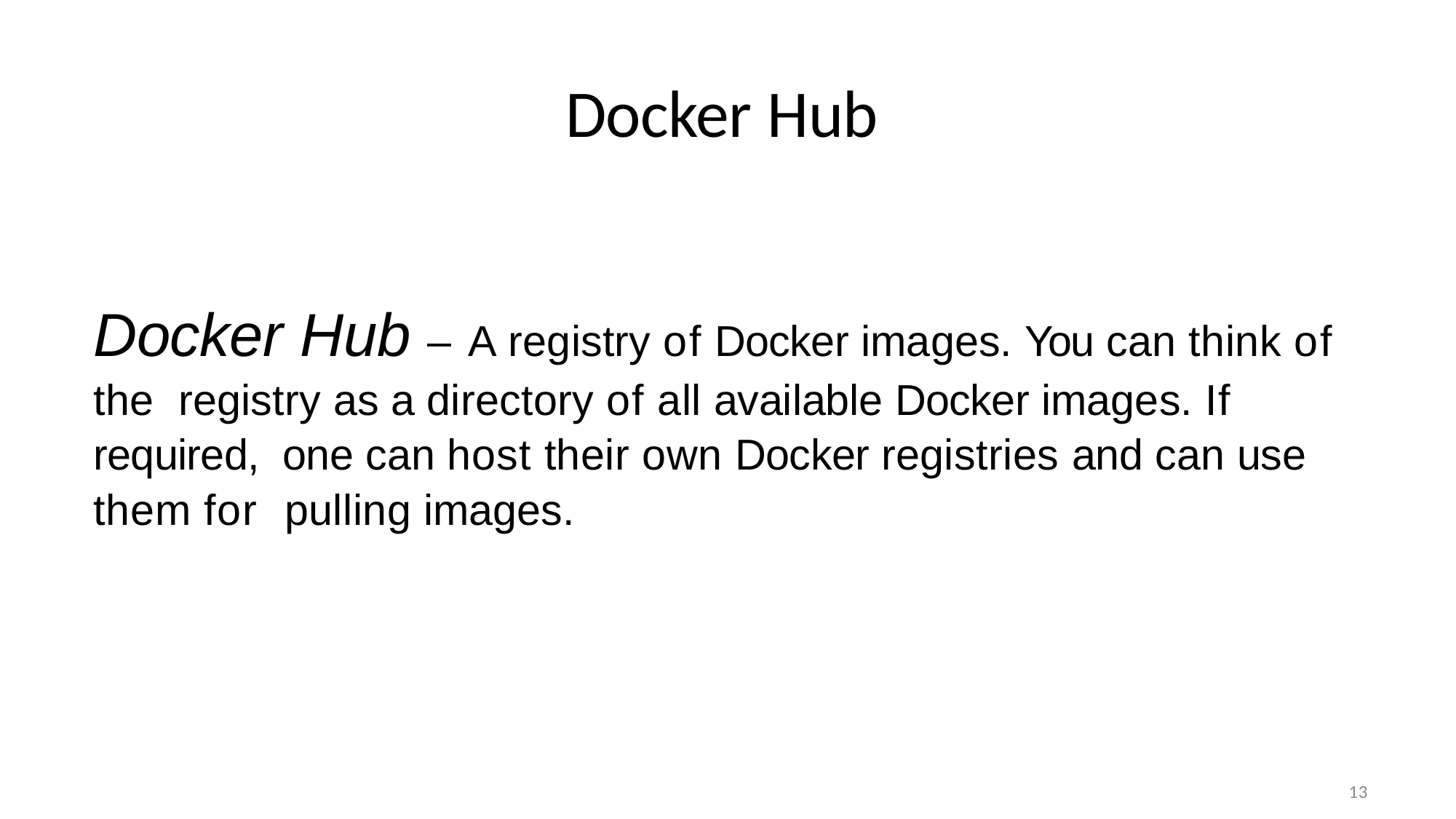

# Docker Hub
Docker Hub – A registry of Docker images. You can think of the  registry as a directory of all available Docker images. If required,  one can host their own Docker registries and can use them for  pulling images.
13